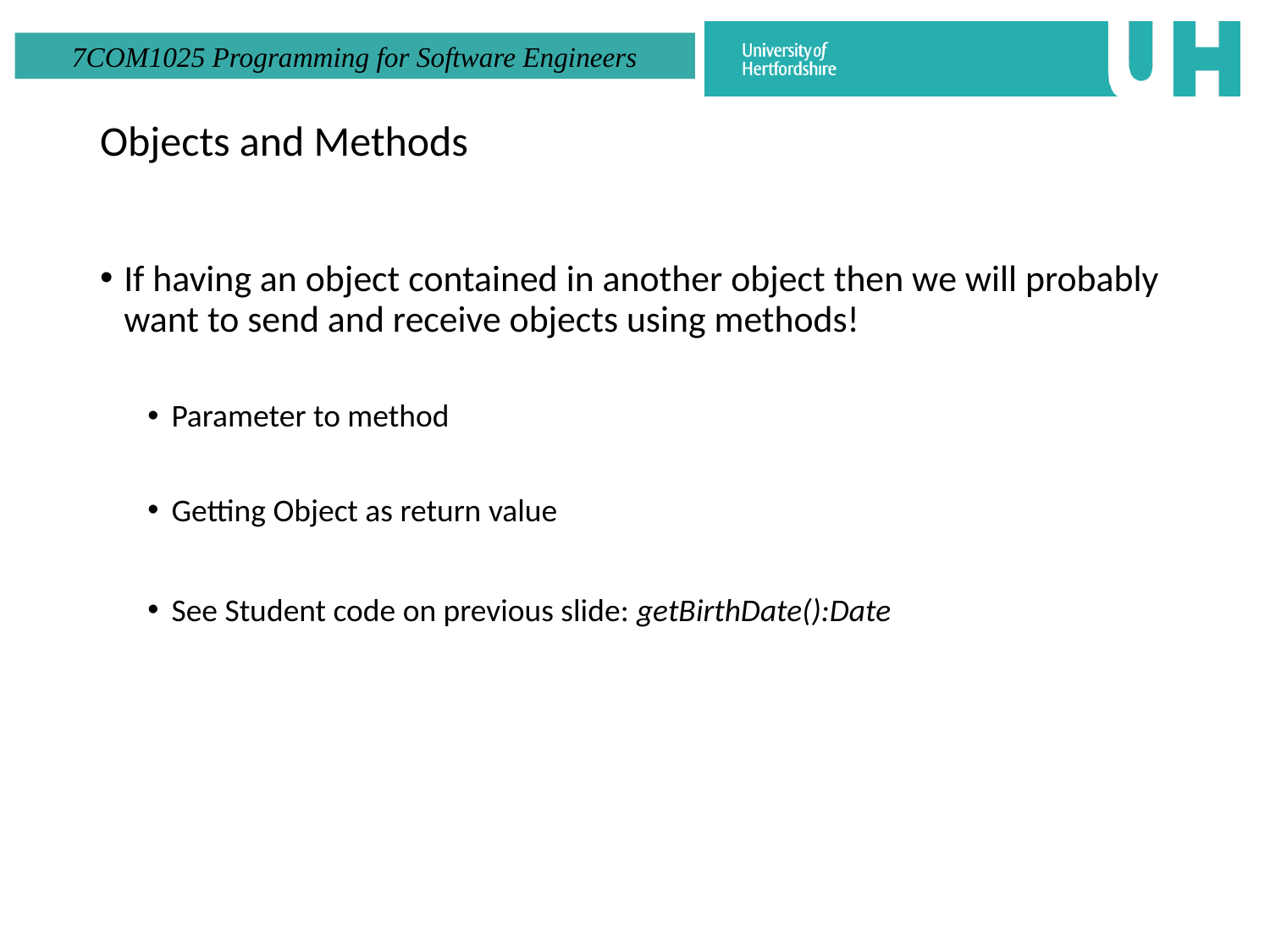

# Objects and Methods
If having an object contained in another object then we will probably want to send and receive objects using methods!

Parameter to method

Getting Object as return value

See Student code on previous slide: getBirthDate():Date